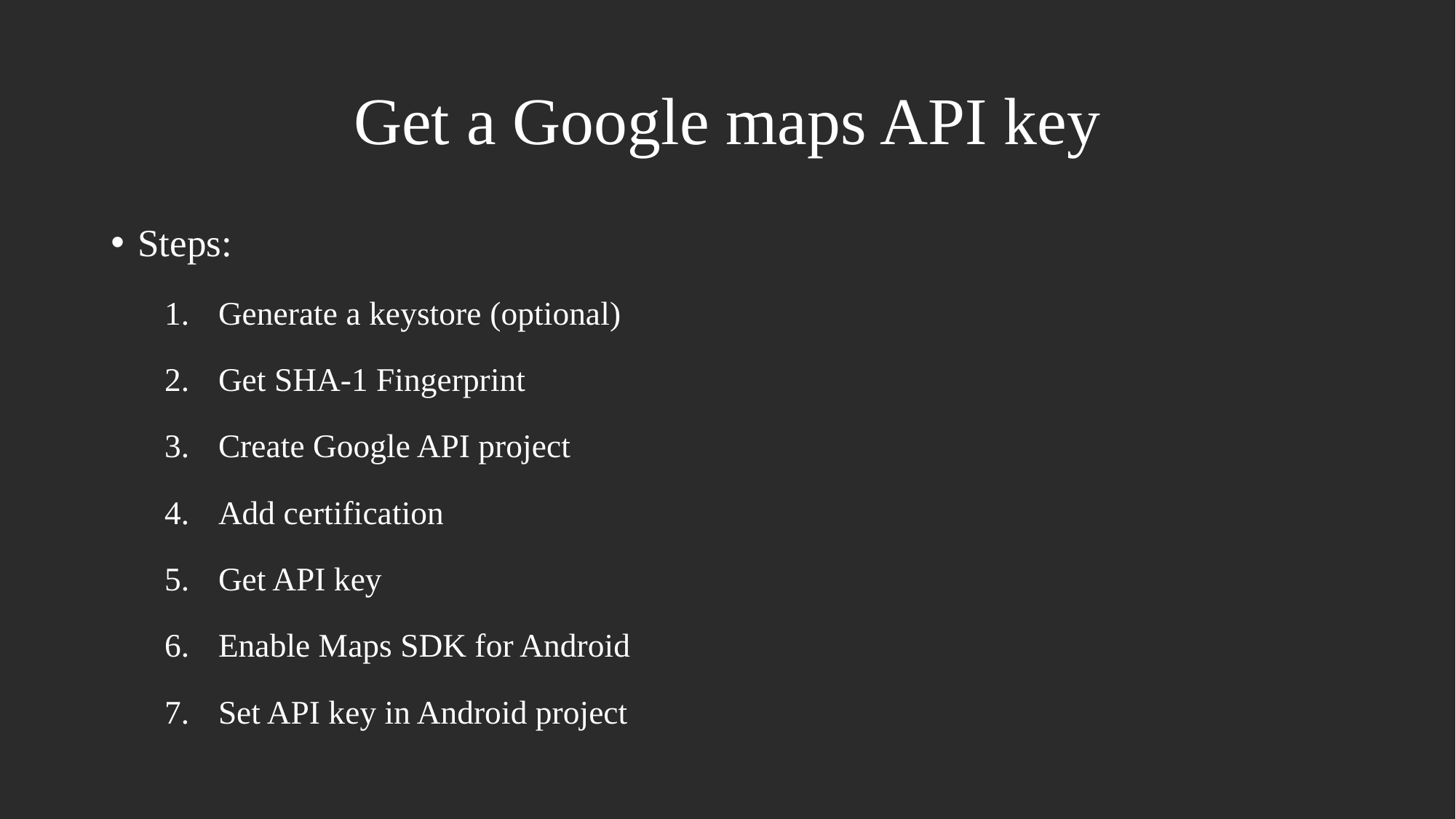

# Get a Google maps API key
Steps:
Generate a keystore (optional)
Get SHA-1 Fingerprint
Create Google API project
Add certification
Get API key
Enable Maps SDK for Android
Set API key in Android project